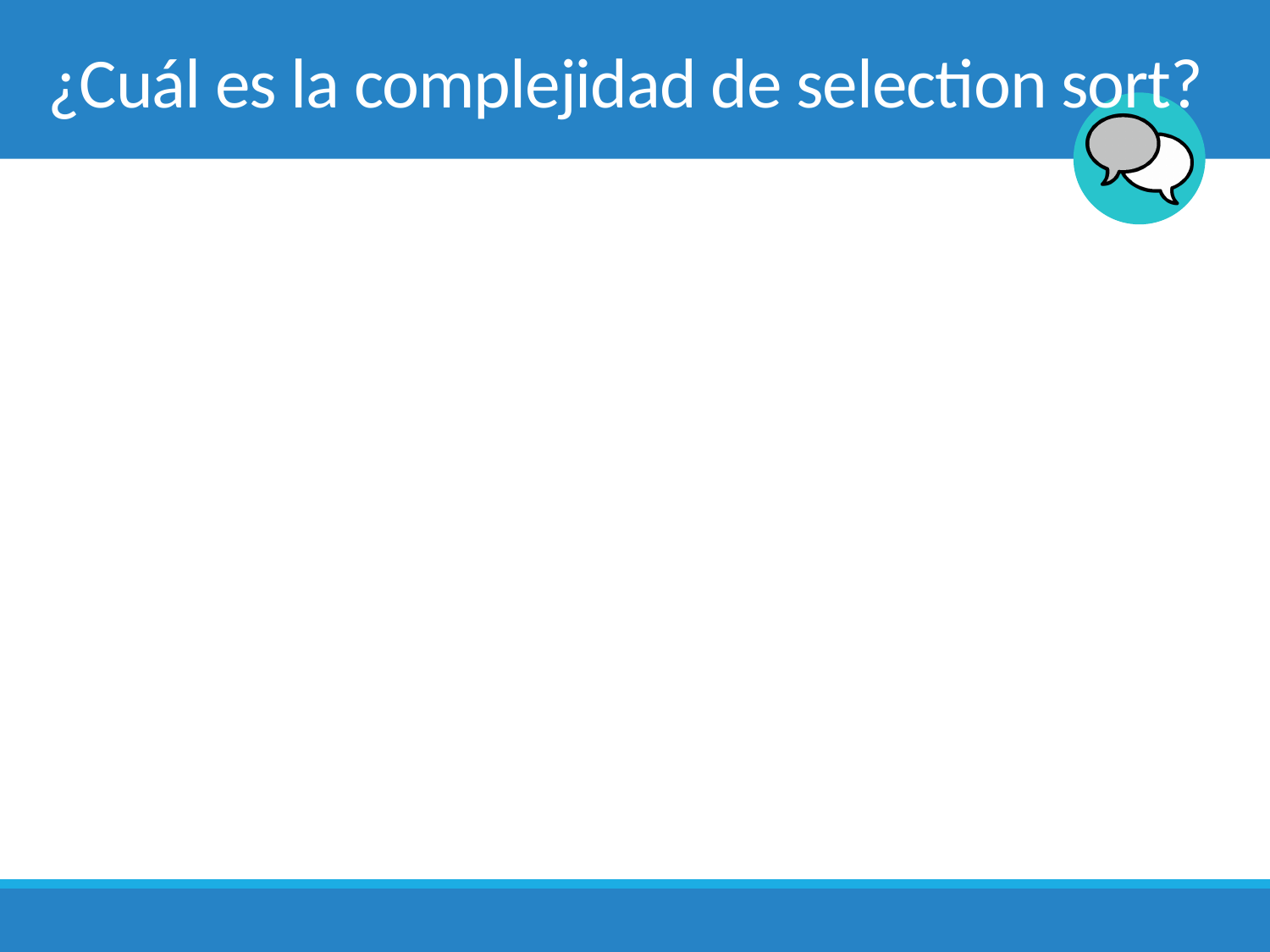

# ¿Cuál es la complejidad de selection sort?